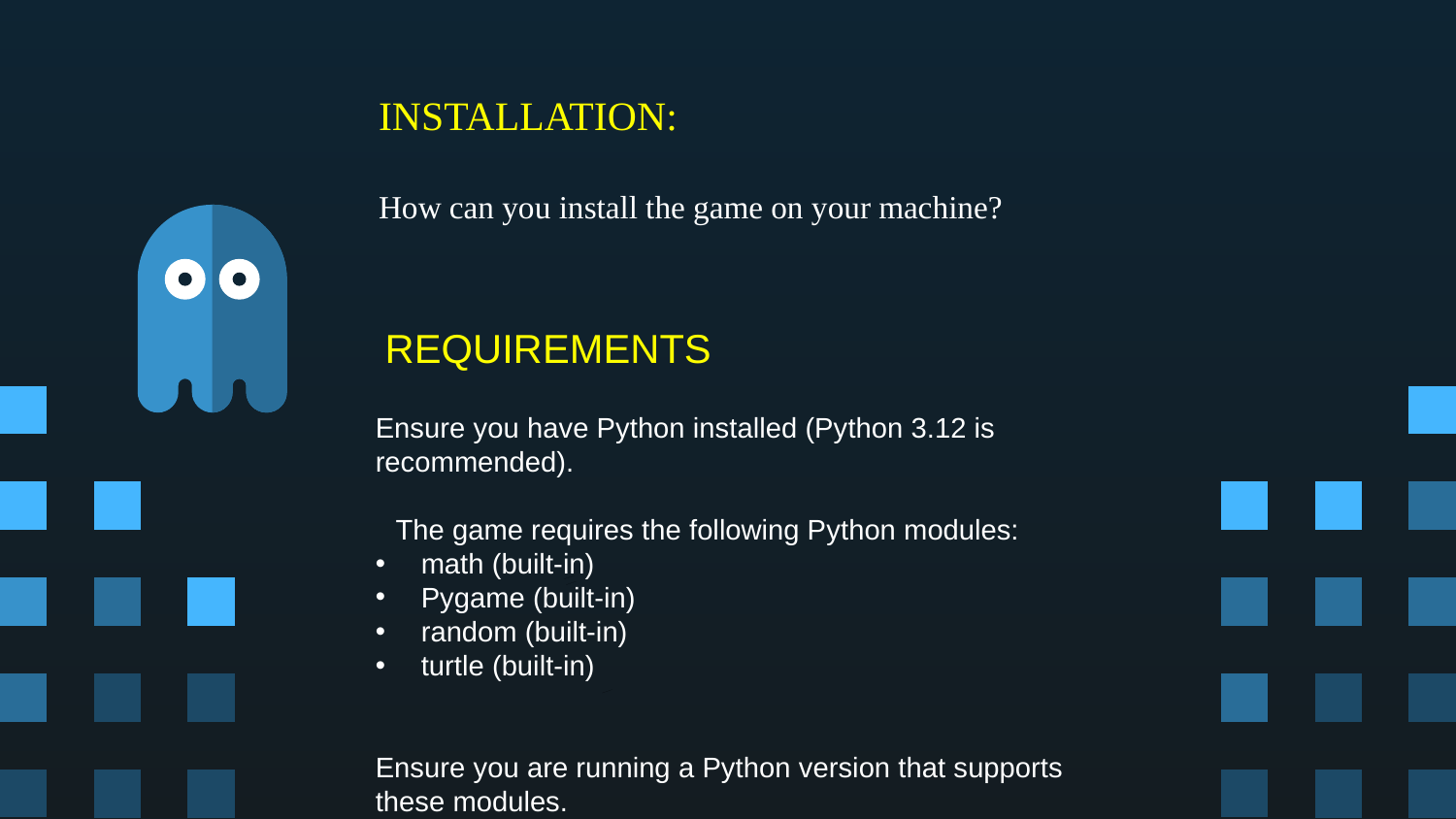

INSTALLATION:

How can you install the game on your machine?

# REQUIREMENTS
Ensure you have Python installed (Python 3.12 is recommended).

The game requires the following Python modules:
math (built-in)
Pygame (built-in)
random (built-in)
turtle (built-in)

Ensure you are running a Python version that supports these modules.